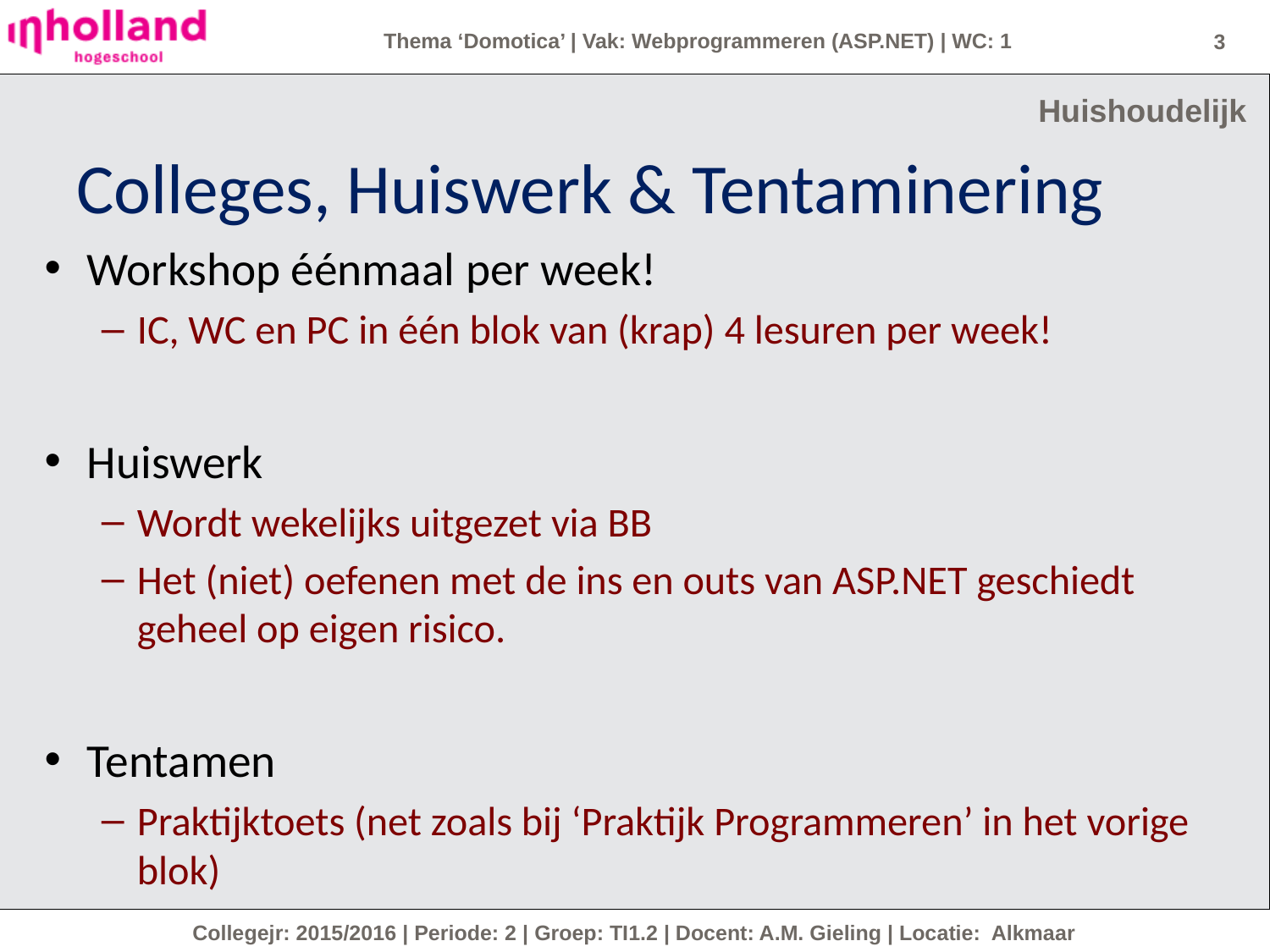

3
Huishoudelijk
# Colleges, Huiswerk & Tentaminering
Workshop éénmaal per week!
IC, WC en PC in één blok van (krap) 4 lesuren per week!

Huiswerk
Wordt wekelijks uitgezet via BB
Het (niet) oefenen met de ins en outs van ASP.NET geschiedt geheel op eigen risico.

Tentamen
Praktijktoets (net zoals bij ‘Praktijk Programmeren’ in het vorige blok)